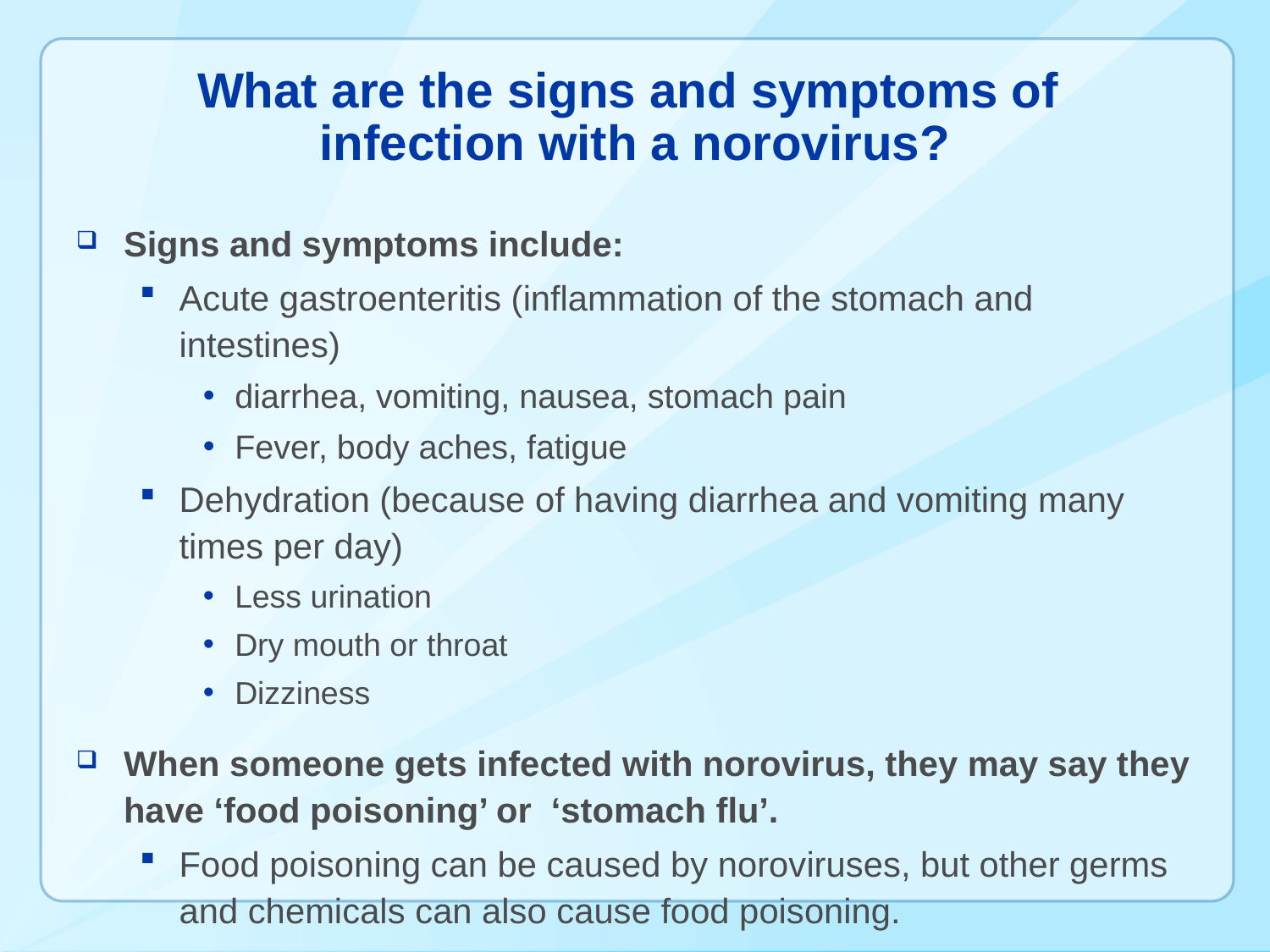

# What are the signs and symptoms of infection with a norovirus?
Signs and symptoms include:
Acute gastroenteritis (inflammation of the stomach and intestines)
diarrhea, vomiting, nausea, stomach pain
Fever, body aches, fatigue
Dehydration (because of having diarrhea and vomiting many times per day)
Less urination
Dry mouth or throat
Dizziness
When someone gets infected with norovirus, they may say they have ‘food poisoning’ or  ‘stomach flu’.
Food poisoning can be caused by noroviruses, but other germs and chemicals can also cause food poisoning.